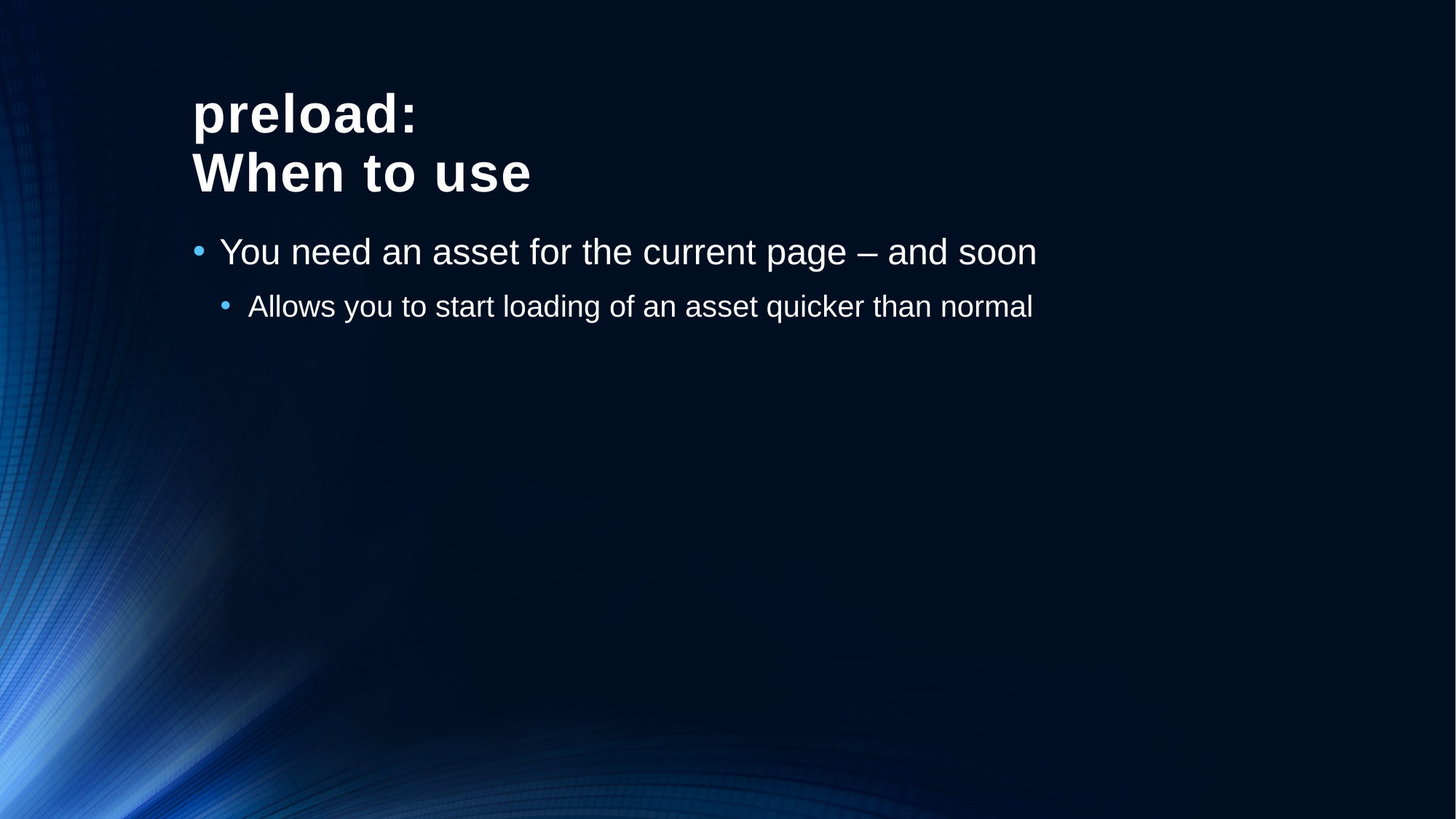

# preload: When to use
You need an asset for the current page – and soon
Allows you to start loading of an asset quicker than normal